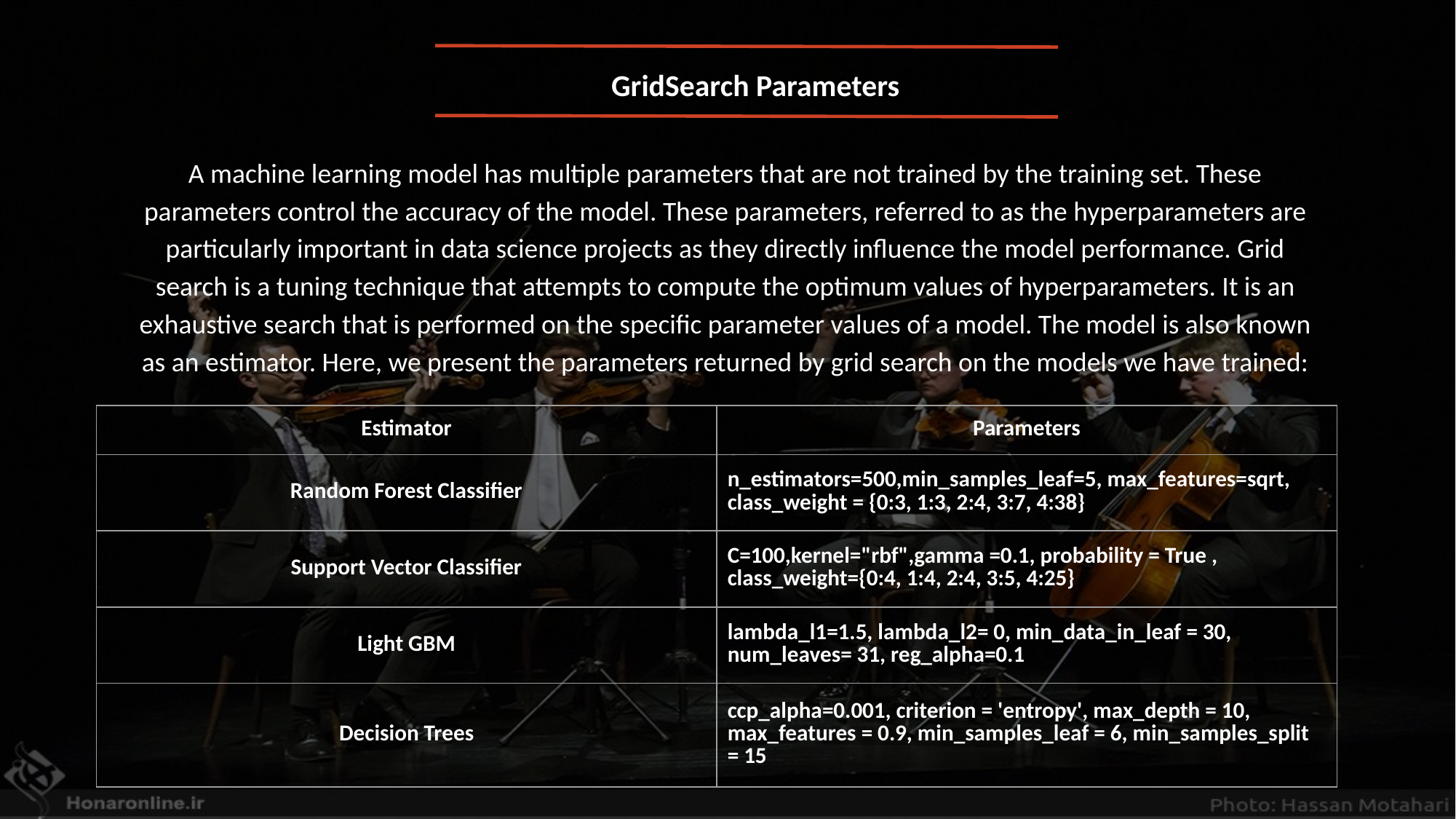

GridSearch Parameters
A machine learning model has multiple parameters that are not trained by the training set. These parameters control the accuracy of the model. These parameters, referred to as the hyperparameters are particularly important in data science projects as they directly influence the model performance. Grid search is a tuning technique that attempts to compute the optimum values of hyperparameters. It is an exhaustive search that is performed on the specific parameter values of a model. The model is also known as an estimator. Here, we present the parameters returned by grid search on the models we have trained:

| Estimator | Parameters |
| --- | --- |
| Random Forest Classifier | n\_estimators=500,min\_samples\_leaf=5, max\_features=sqrt, class\_weight = {0:3, 1:3, 2:4, 3:7, 4:38} |
| Support Vector Classifier | C=100,kernel="rbf",gamma =0.1, probability = True , class\_weight={0:4, 1:4, 2:4, 3:5, 4:25} |
| Light GBM | lambda\_l1=1.5, lambda\_l2= 0, min\_data\_in\_leaf = 30, num\_leaves= 31, reg\_alpha=0.1 |
| Decision Trees | ccp\_alpha=0.001, criterion = 'entropy', max\_depth = 10, max\_features = 0.9, min\_samples\_leaf = 6, min\_samples\_split = 15 |